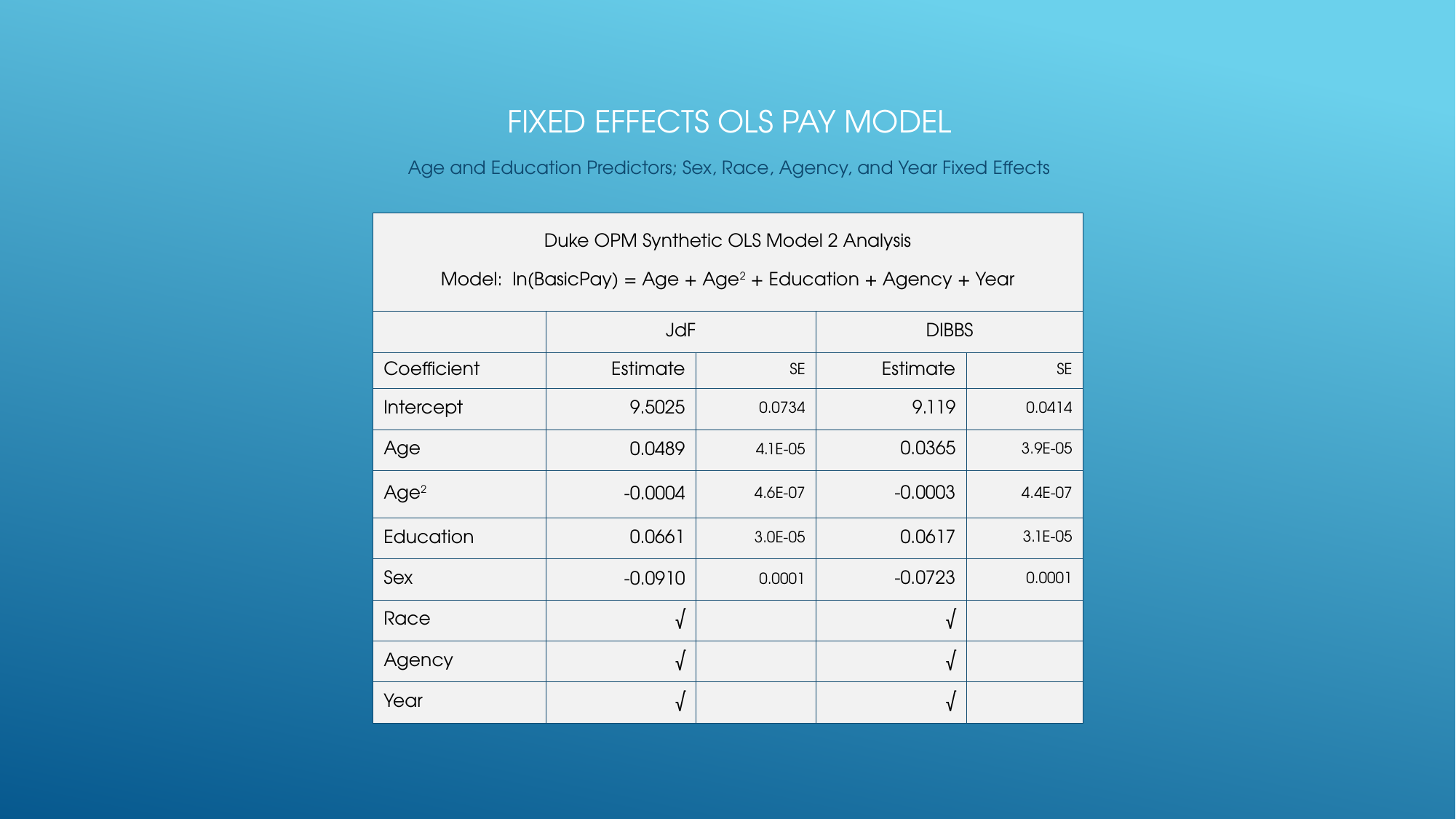

# fixed effects OLS pay model
Age and Education Predictors; Sex, Race, Agency, and Year Fixed Effects
| Duke OPM Synthetic OLS Model 2 Analysis |  |  |  |  |
| --- | --- | --- | --- | --- |
| Model: ln(BasicPay) = Age + Age2 + Education + Agency + Year |  |  |  |  |
|  | JdF |  | DIBBS |  |
| Coefficient | Estimate | SE | Estimate | SE |
| Intercept | 9.5025 | 0.0734 | 9.119 | 0.0414 |
| Age | 0.0489 | 4.1E-05 | 0.0365 | 3.9E-05 |
| Age2 | -0.0004 | 4.6E-07 | -0.0003 | 4.4E-07 |
| Education | 0.0661 | 3.0E-05 | 0.0617 | 3.1E-05 |
| Sex | -0.0910 | 0.0001 | -0.0723 | 0.0001 |
| Race | √ |  | √ |  |
| Agency | √ |  | √ |  |
| Year | √ |  | √ |  |